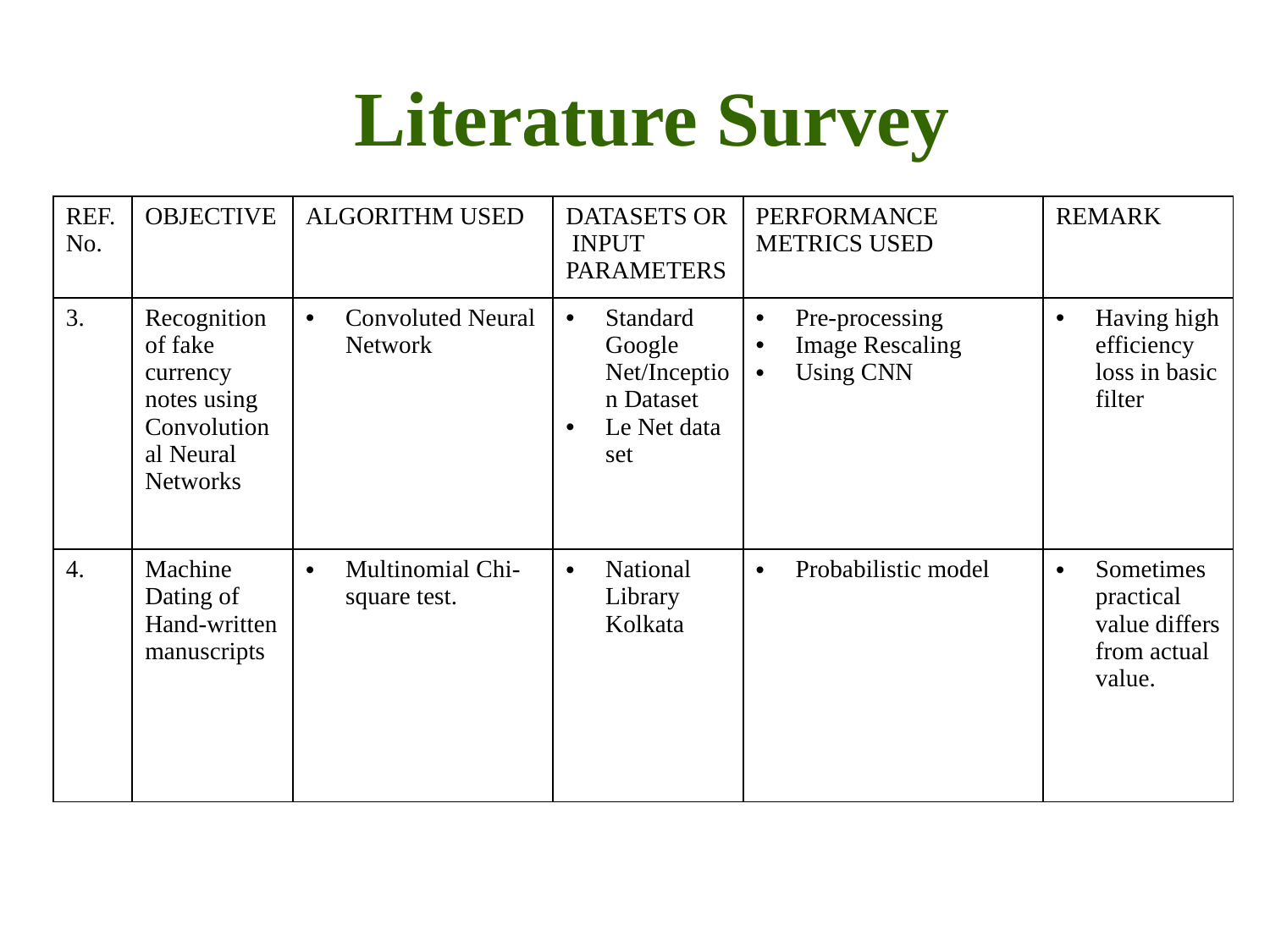

Literature Survey
| REF. No. | OBJECTIVE | ALGORITHM USED | DATASETS OR INPUT PARAMETERS | PERFORMANCE METRICS USED | REMARK |
| --- | --- | --- | --- | --- | --- |
| 3. | Recognition of fake currency notes using Convolutional Neural Networks | Convoluted Neural Network | Standard Google Net/Inception Dataset Le Net data set | Pre-processing Image Rescaling Using CNN | Having high efficiency loss in basic filter |
| 4. | Machine Dating of Hand-written manuscripts | Multinomial Chi-square test. | National Library Kolkata | Probabilistic model | Sometimes practical value differs from actual value. |